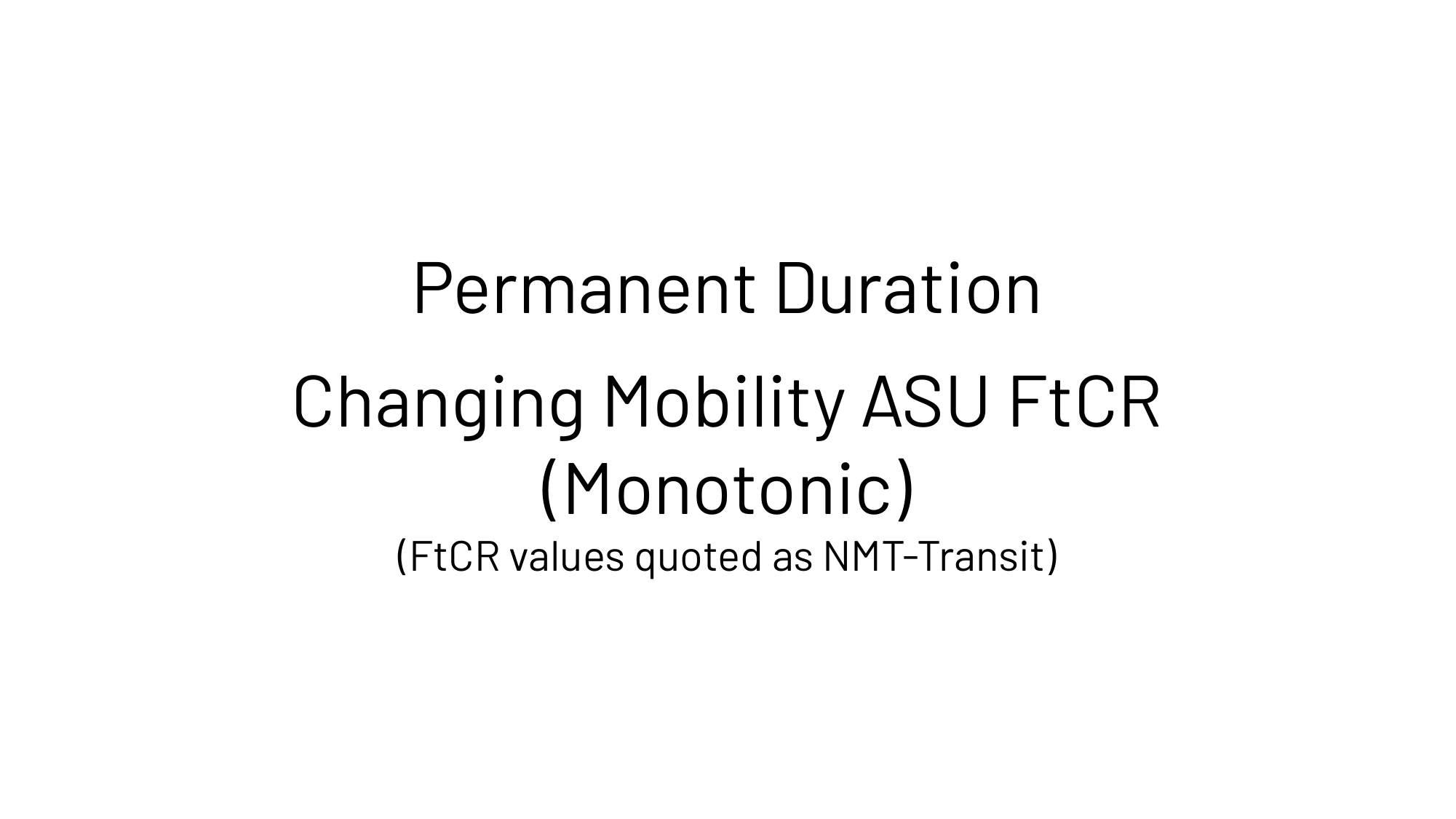

Permanent Duration
Changing Mobility ASU FtCR (Monotonic)
(FtCR values quoted as NMT-Transit)